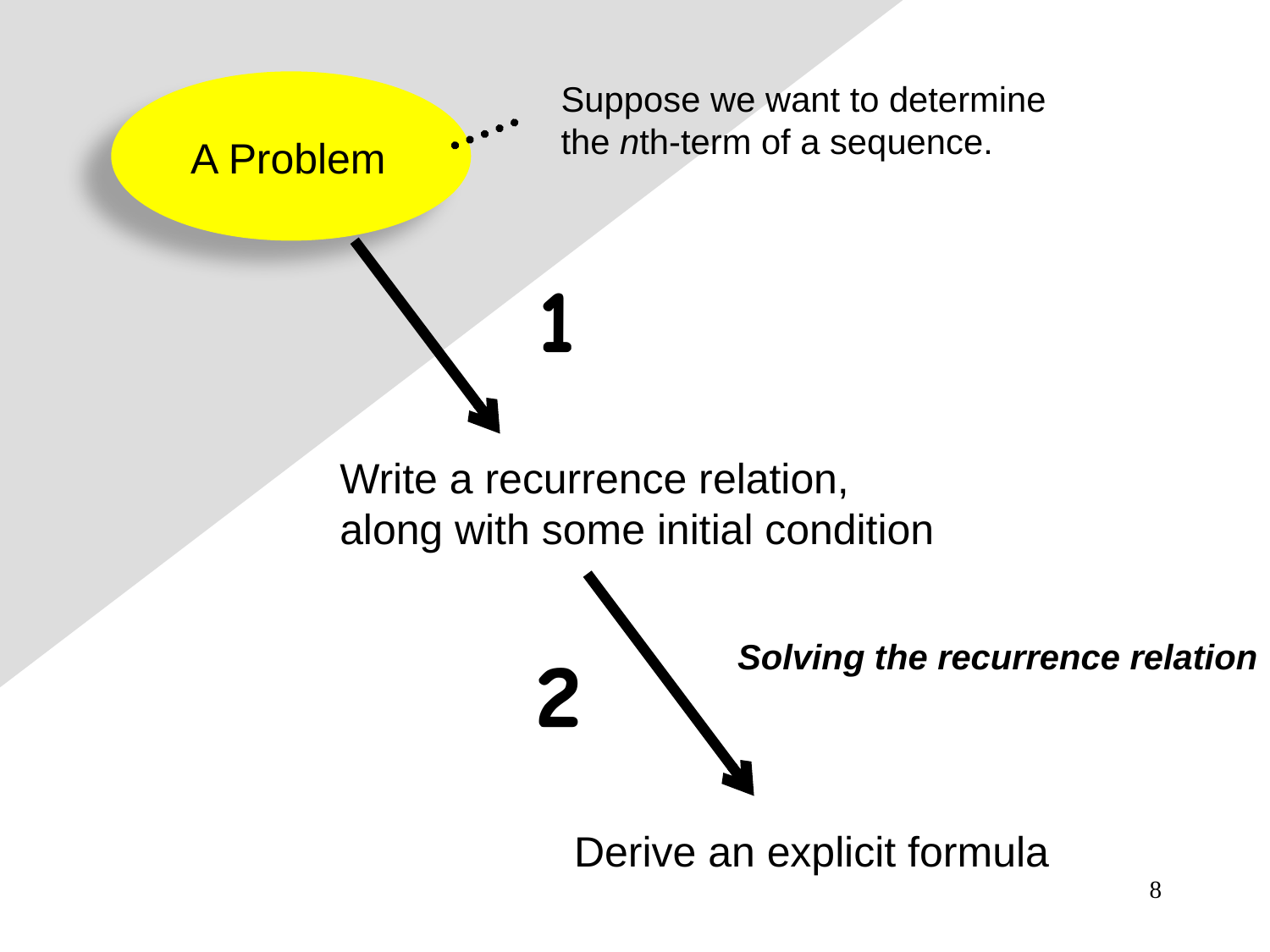

Suppose we want to determine
the nth-term of a sequence.

A Problem

1
Write a recurrence relation,
along with some initial condition

Solving the recurrence relation
2
Derive an explicit formula
8